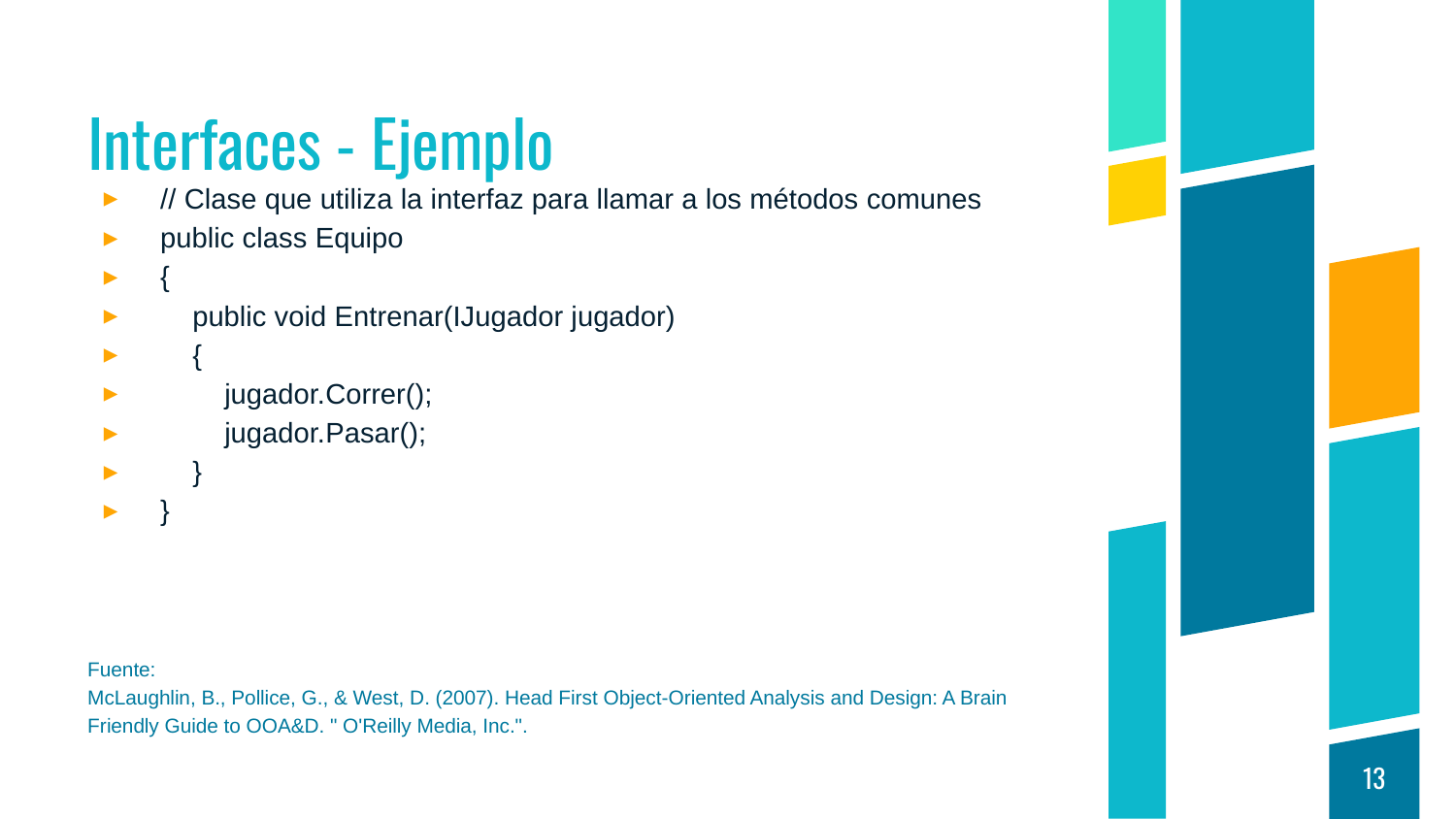

# Interfaces - Ejemplo
// Clase que utiliza la interfaz para llamar a los métodos comunes
public class Equipo
{
    public void Entrenar(IJugador jugador)
    {
        jugador.Correr();
        jugador.Pasar();
    }
}
Fuente:
McLaughlin, B., Pollice, G., & West, D. (2007). Head First Object-Oriented Analysis and Design: A Brain Friendly Guide to OOA&D. " O'Reilly Media, Inc.".

13